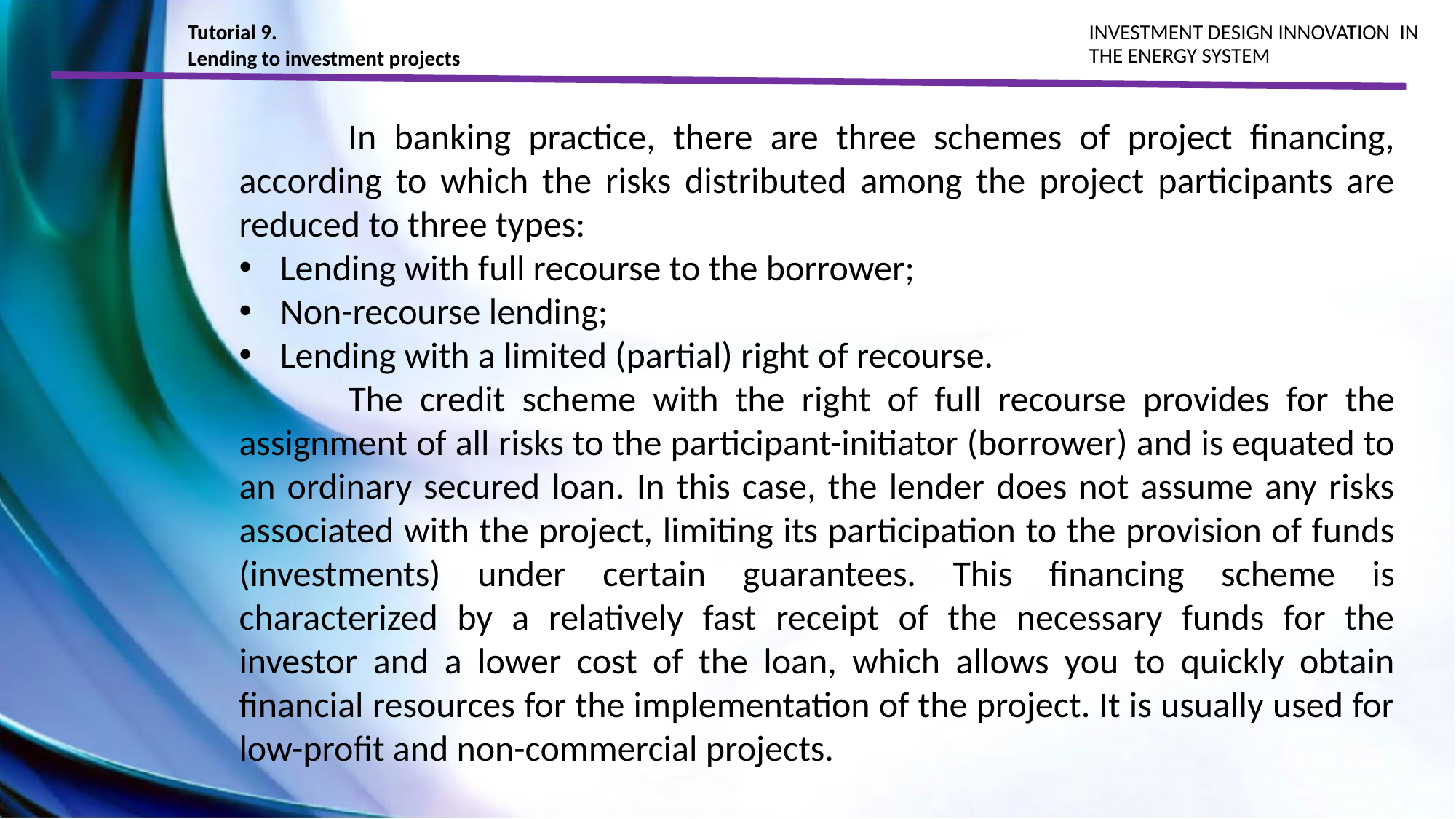

Tutorial 9.
Lending to investment projects
INVESTMENT DESIGN INNOVATION  IN
THE ENERGY SYSTEM
	In banking practice, there are three schemes of project financing, according to which the risks distributed among the project participants are reduced to three types:
Lending with full recourse to the borrower;
Non-recourse lending;
Lending with a limited (partial) right of recourse.
	The credit scheme with the right of full recourse provides for the assignment of all risks to the participant-initiator (borrower) and is equated to an ordinary secured loan. In this case, the lender does not assume any risks associated with the project, limiting its participation to the provision of funds (investments) under certain guarantees. This financing scheme is characterized by a relatively fast receipt of the necessary funds for the investor and a lower cost of the loan, which allows you to quickly obtain financial resources for the implementation of the project. It is usually used for low-profit and non-commercial projects.